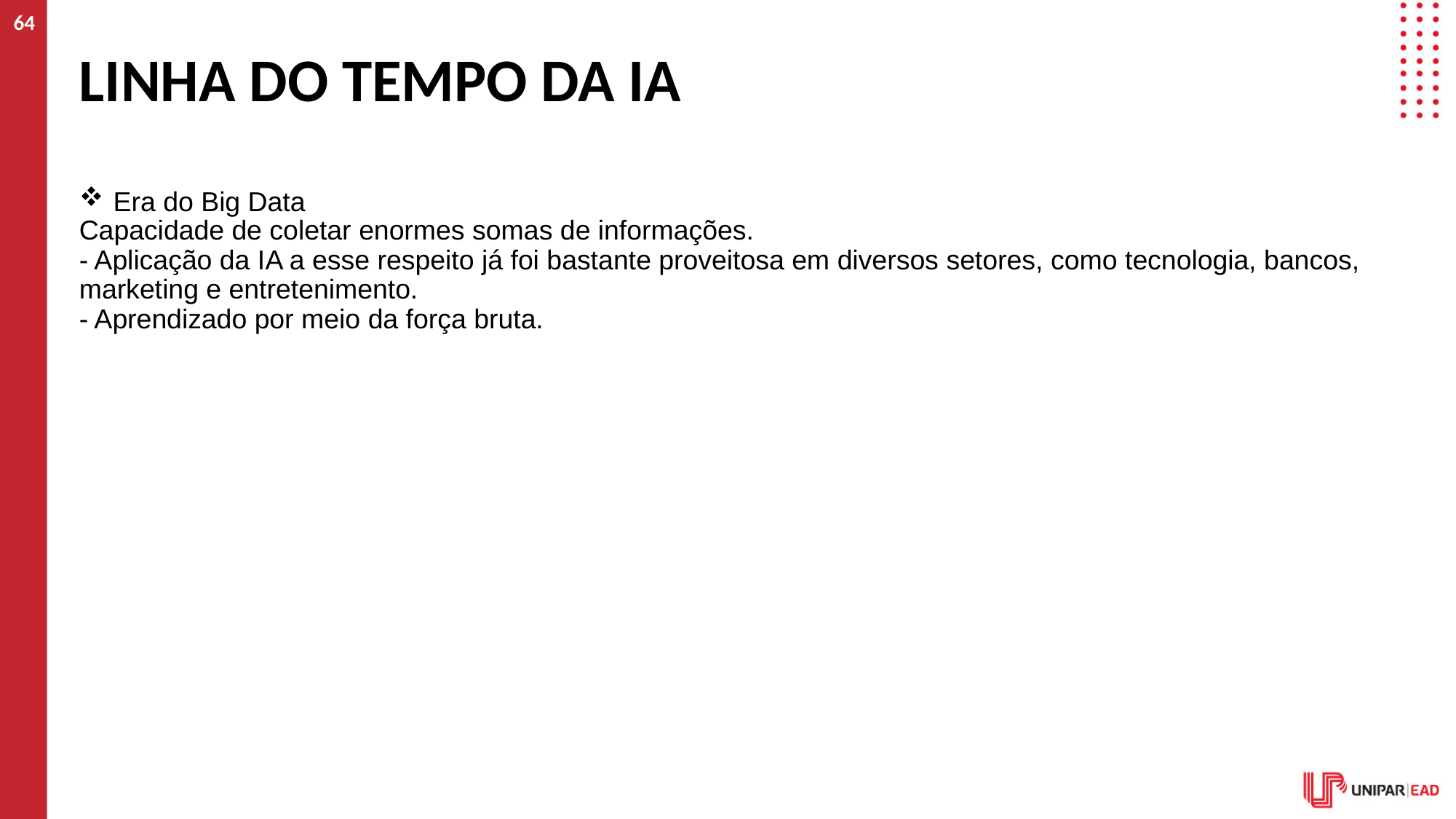

64
# Linha do tempo da ia
Era do Big Data
Capacidade de coletar enormes somas de informações.
- Aplicação da IA a esse respeito já foi bastante proveitosa em diversos setores, como tecnologia, bancos, marketing e entretenimento.
- Aprendizado por meio da força bruta.